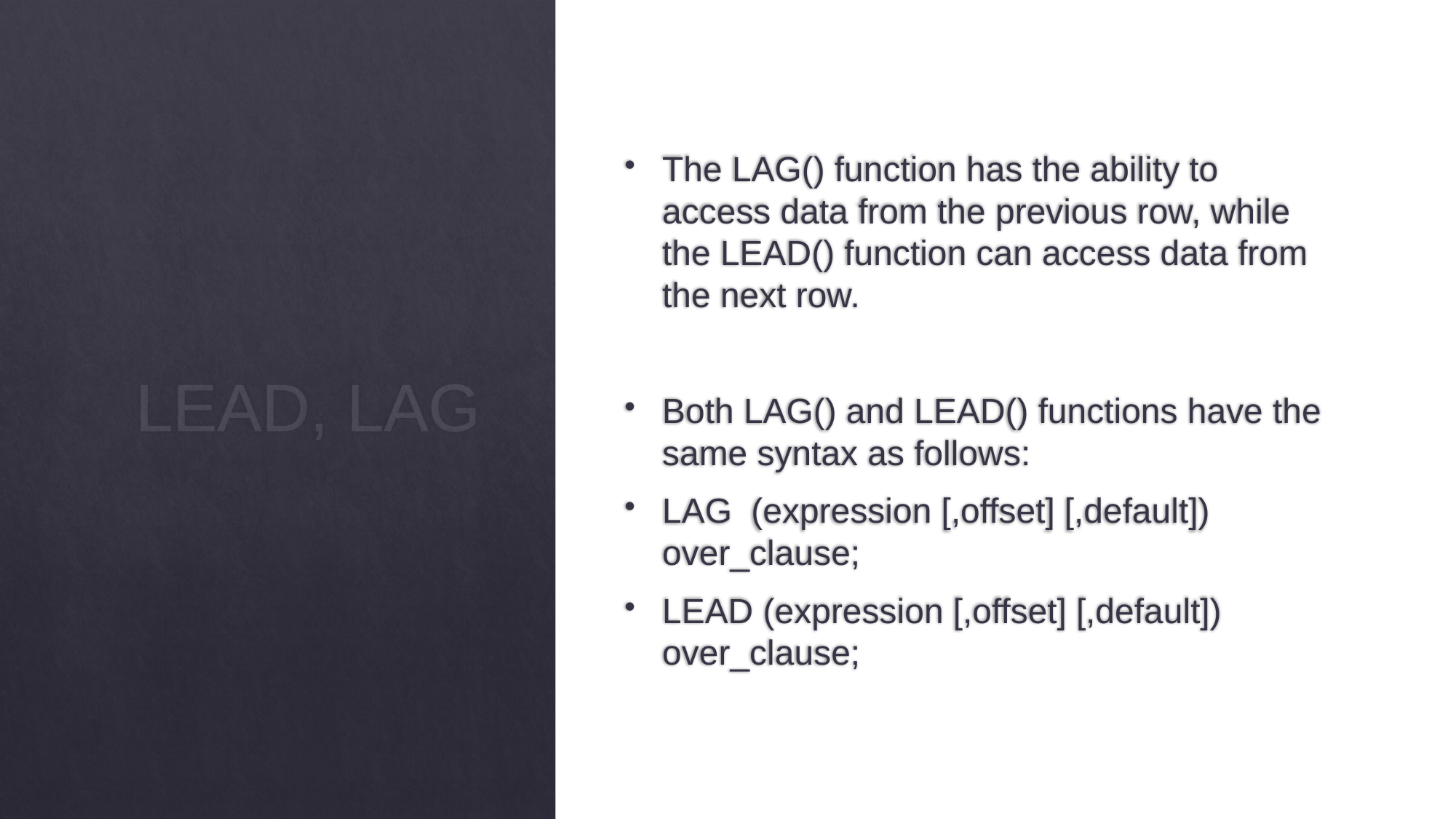

The LAG() function has the ability to access data from the previous row, while the LEAD() function can access data from the next row.

Both LAG() and LEAD() functions have the same syntax as follows:
LAG  (expression [,offset] [,default]) over_clause;
LEAD (expression [,offset] [,default]) over_clause;
# LEAD, LAG